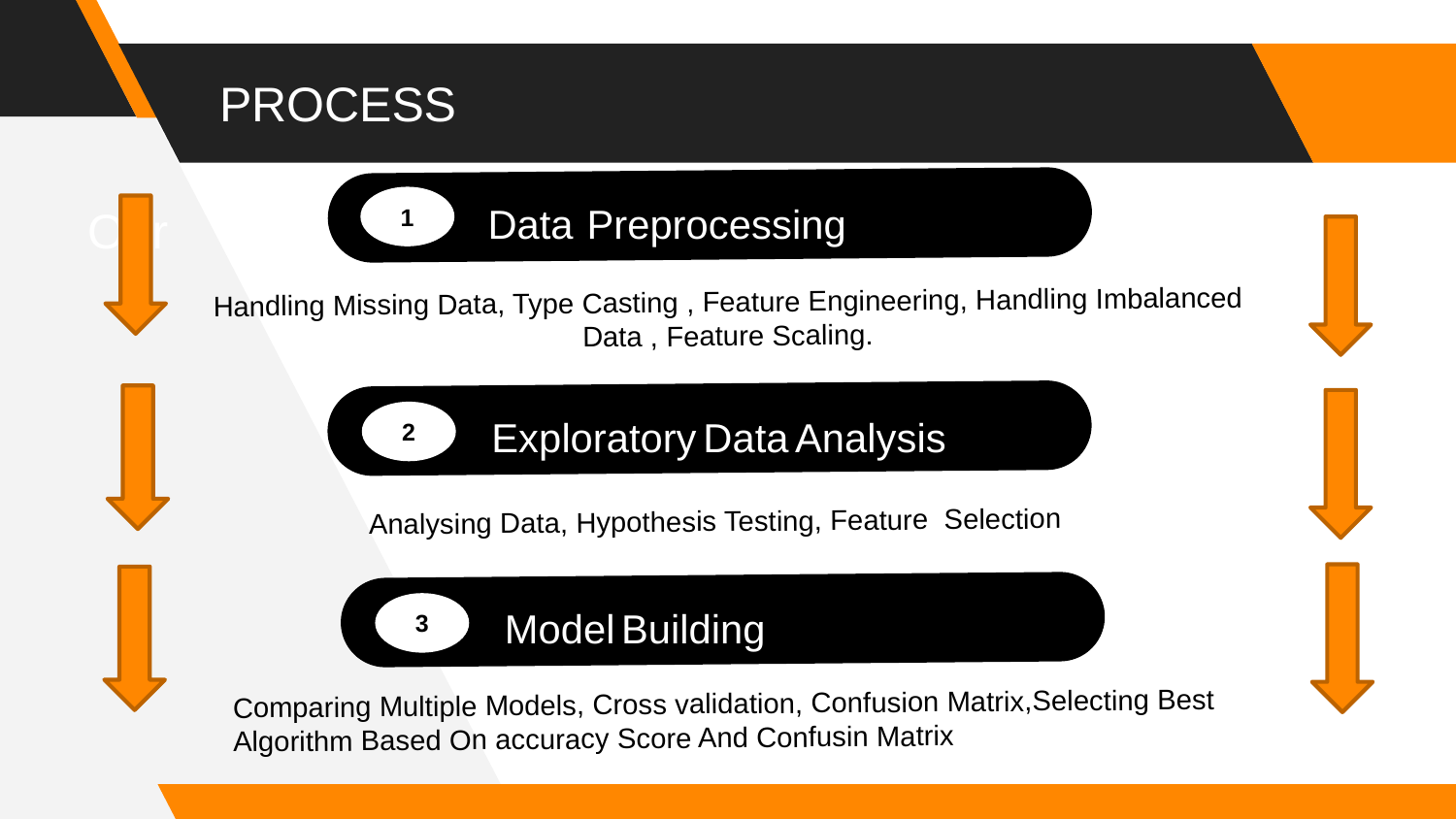

PROCESS

Data Preprocessing
Handling Missing Data, Type Casting , Feature Engineering, Handling Imbalanced Data , Feature Scaling.
1
# Our

Exploratory Data Analysis
Analysing Data, Hypothesis Testing, Feature  Selection
2

Model Building
Comparing Multiple Models, Cross validation, Confusion Matrix,Selecting Best Algorithm Based On accuracy Score And Confusin Matrix
3

5